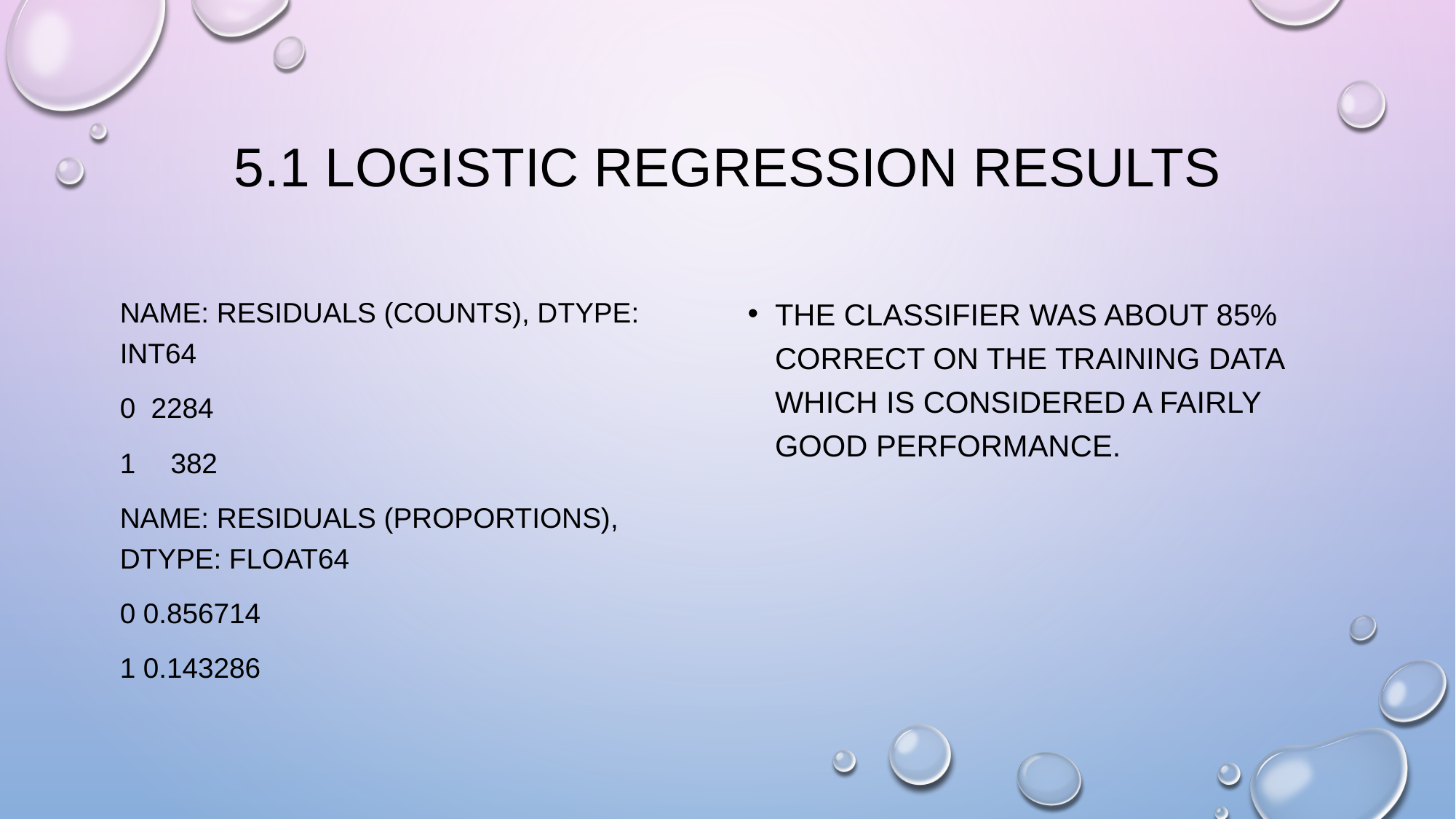

# 5.1 LOGISTIC REGRESSION RESULTS
Name: Residuals (counts), dtype: int64
0  2284
382
Name: Residuals (proportions), dtype: float64
0 0.856714
1 0.143286
The classifier was about 85% correct on the training data which is considered a fairly good performance.